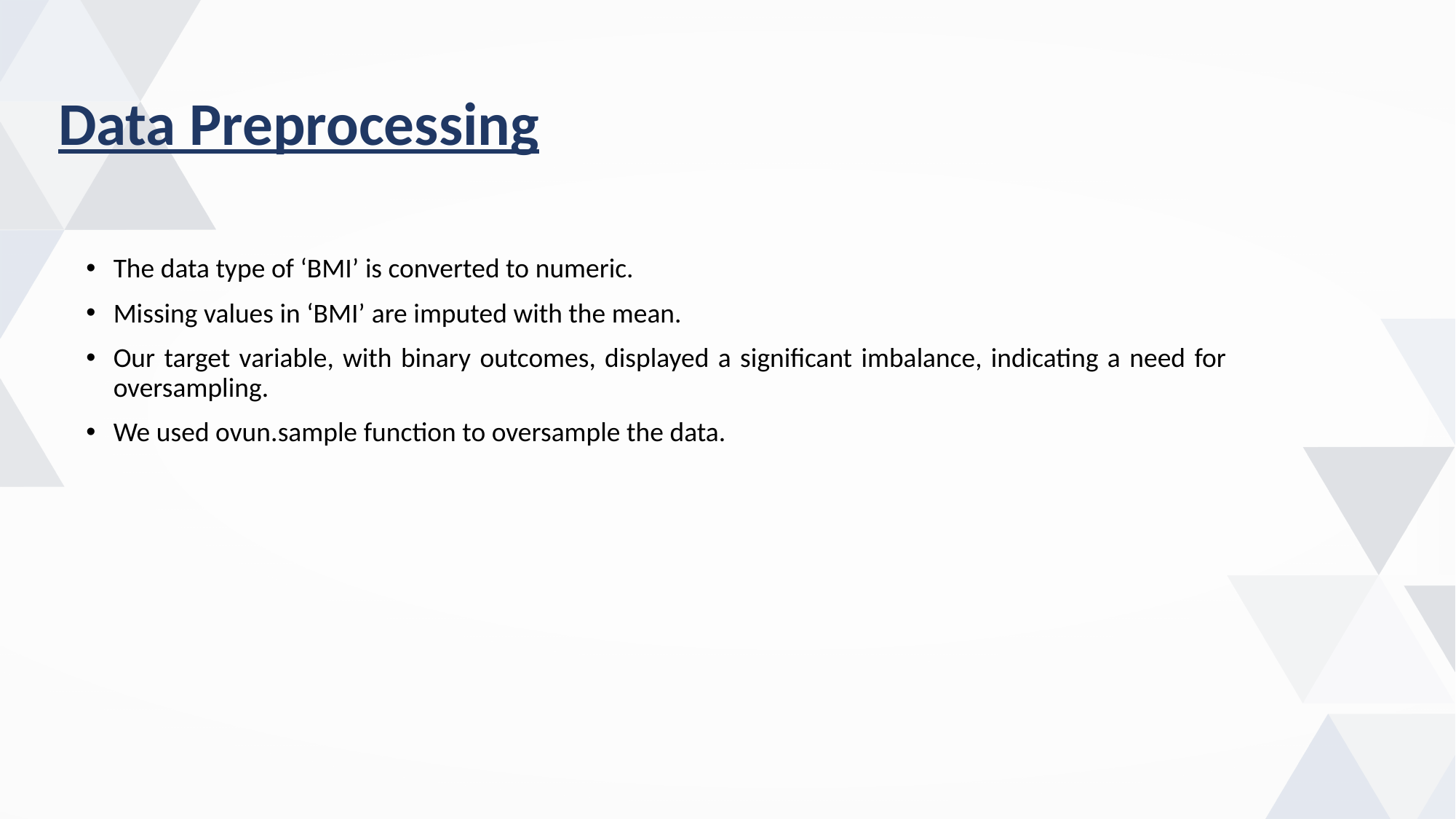

Data Preprocessing
The data type of ‘BMI’ is converted to numeric.
Missing values in ‘BMI’ are imputed with the mean.
Our target variable, with binary outcomes, displayed a significant imbalance, indicating a need for oversampling.
We used ovun.sample function to oversample the data.